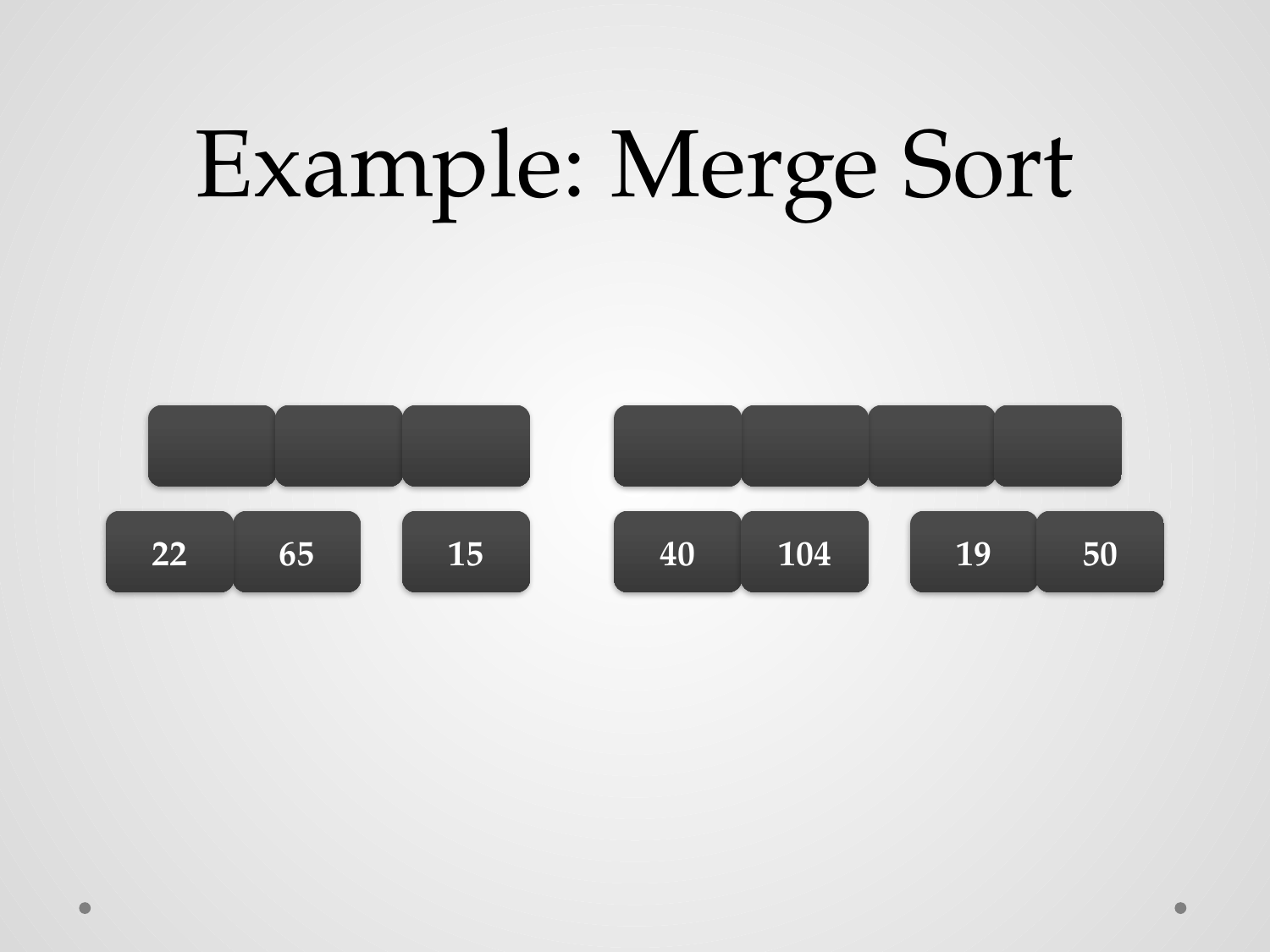

# Example: Merge Sort

22
65
15
40
104
19
50